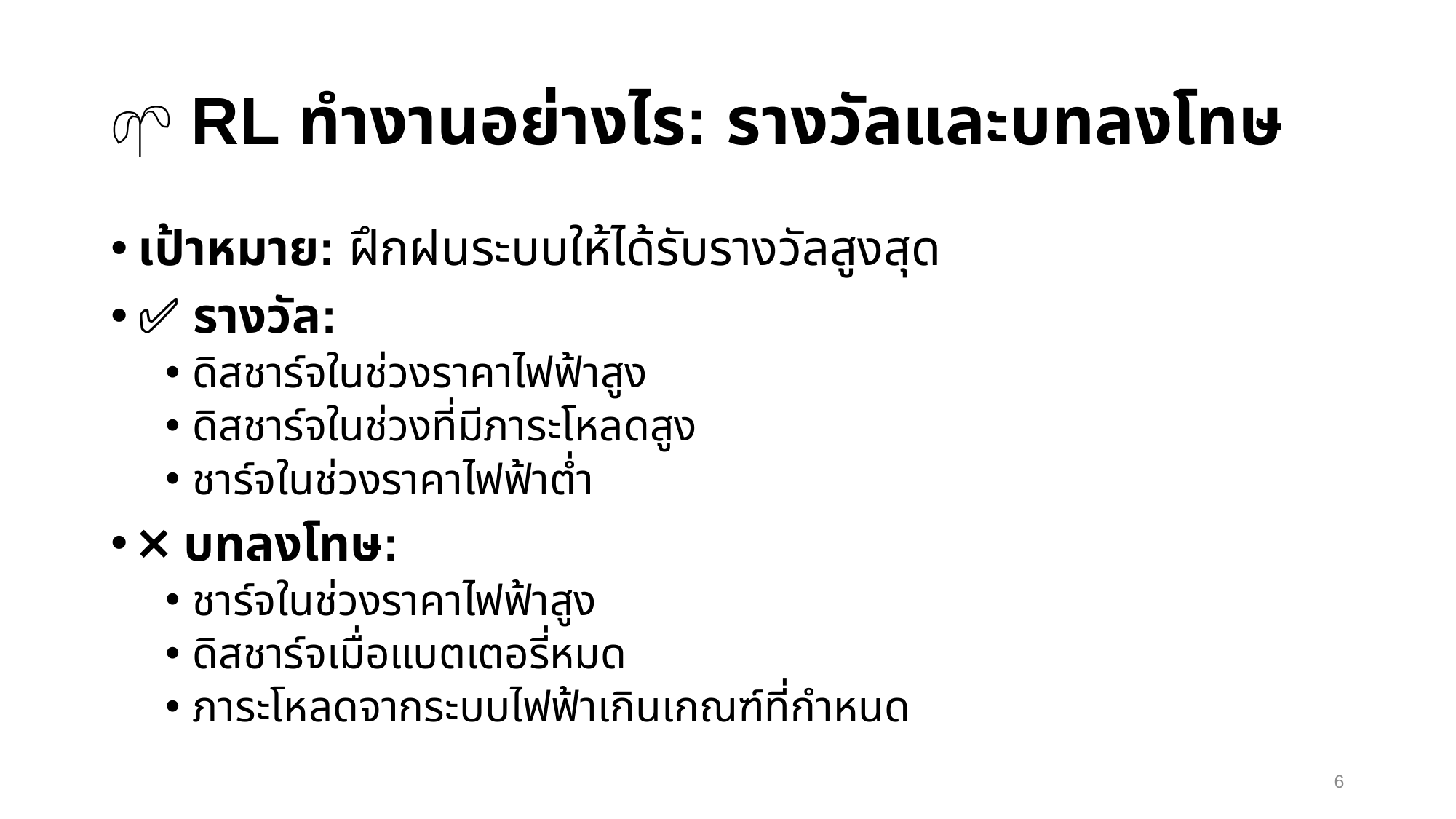

# 🌱 RL ทำงานอย่างไร: รางวัลและบทลงโทษ
เป้าหมาย: ฝึกฝนระบบให้ได้รับรางวัลสูงสุด
✅ รางวัล:
ดิสชาร์จในช่วงราคาไฟฟ้าสูง
ดิสชาร์จในช่วงที่มีภาระโหลดสูง
ชาร์จในช่วงราคาไฟฟ้าต่ำ
❌ บทลงโทษ:
ชาร์จในช่วงราคาไฟฟ้าสูง
ดิสชาร์จเมื่อแบตเตอรี่หมด
ภาระโหลดจากระบบไฟฟ้าเกินเกณฑ์ที่กำหนด

6